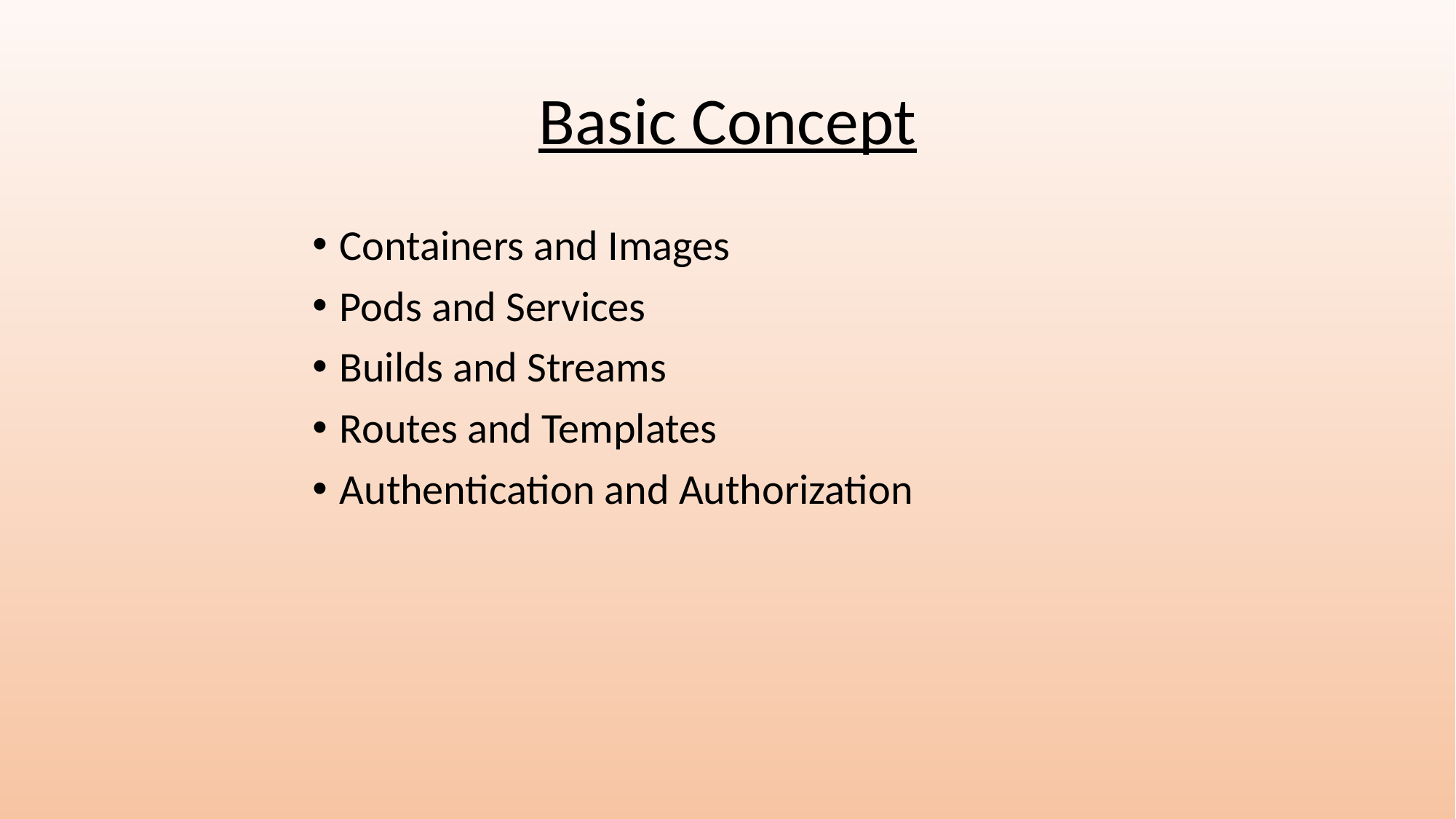

# Basic Concept
Containers and Images
Pods and Services
Builds and Streams
Routes and Templates
Authentication and Authorization